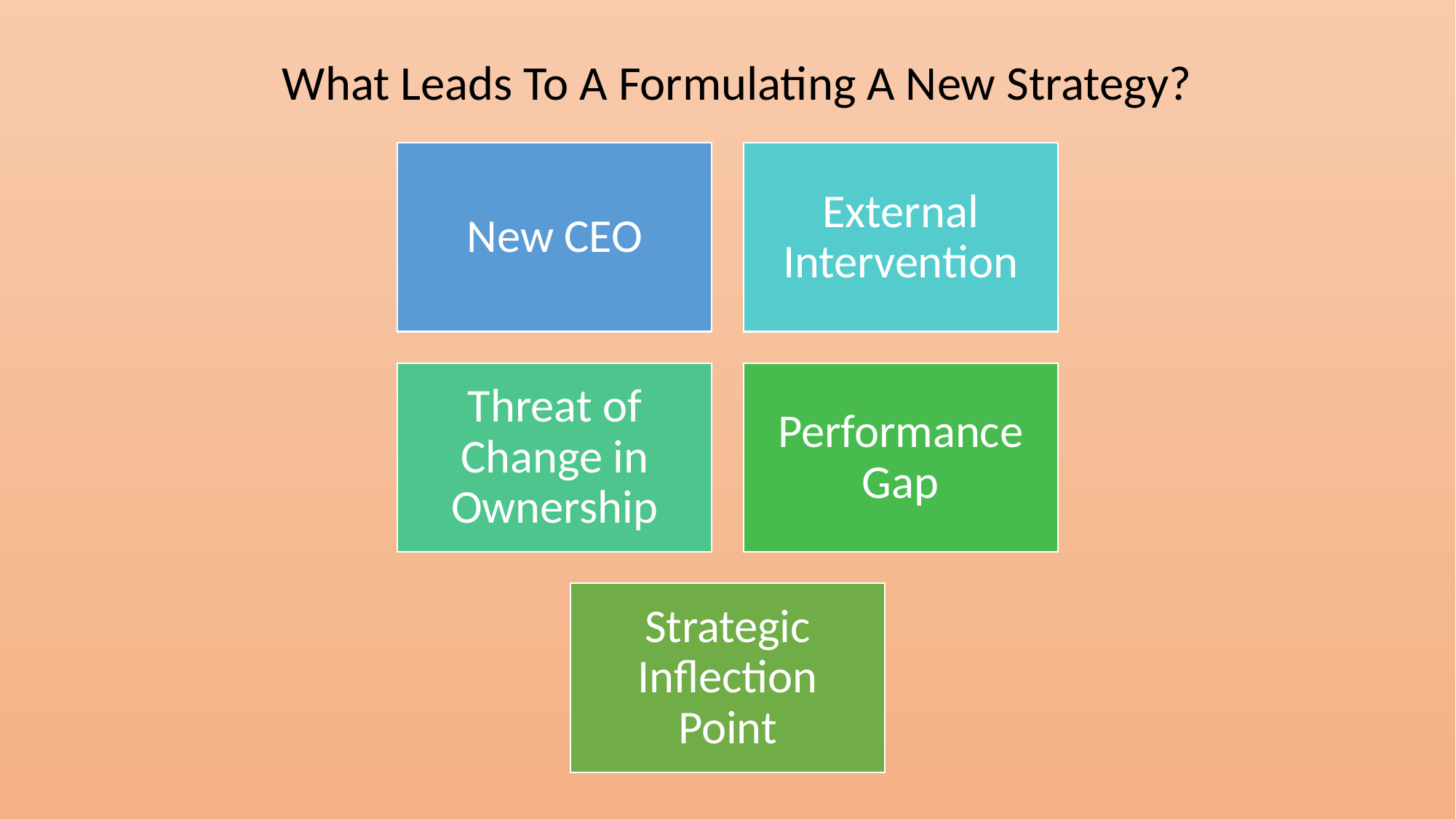

What Leads To A Formulating A New Strategy?
New CEO
External Intervention
Threat of Change in Ownership
Performance Gap
Strategic Inflection Point